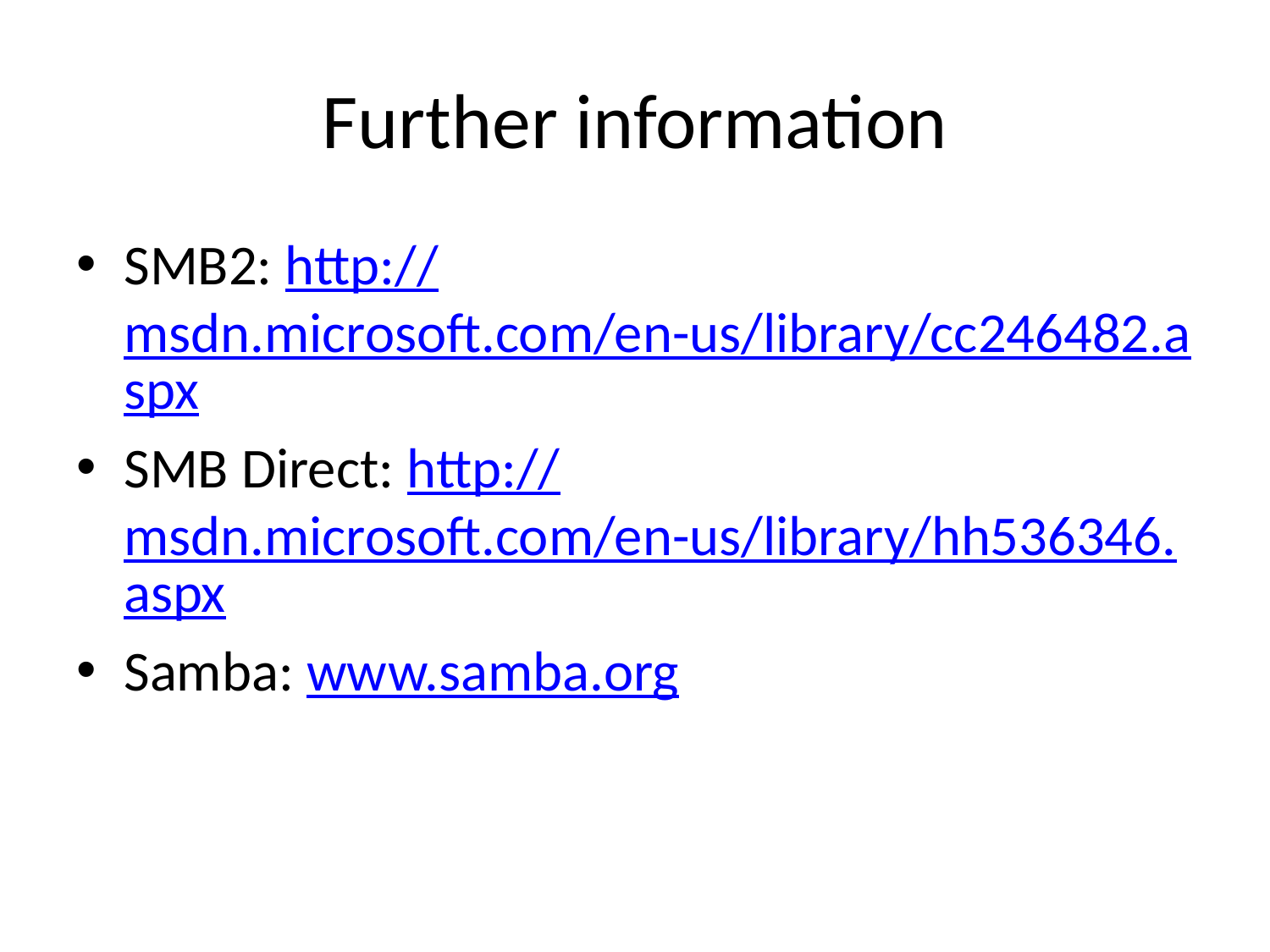

# Further information
SMB2: http://msdn.microsoft.com/en-us/library/cc246482.aspx
SMB Direct: http://msdn.microsoft.com/en-us/library/hh536346.aspx
Samba: www.samba.org